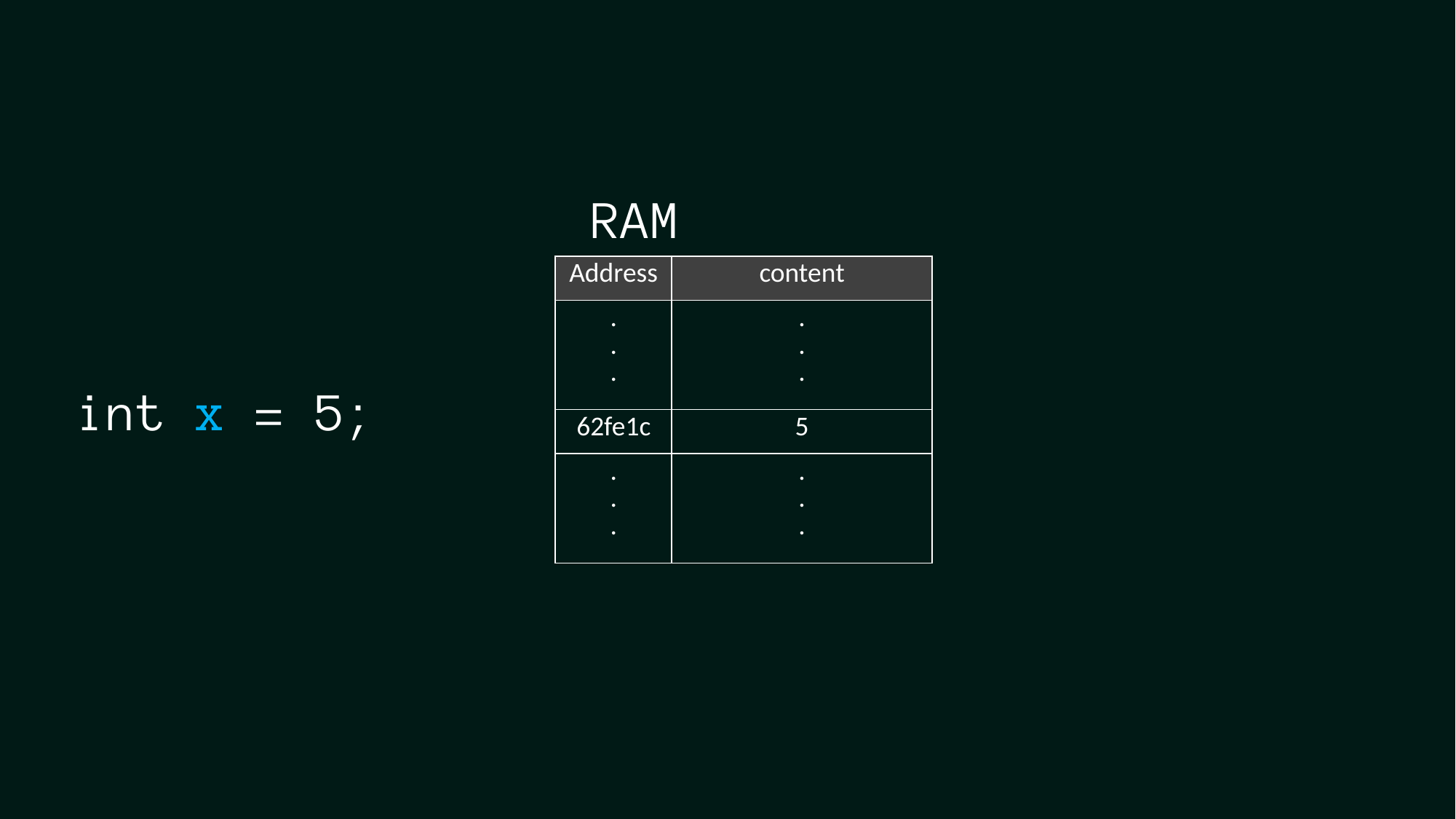

RAM
| Address | content |
| --- | --- |
| . . . | . . . |
| 62fe1c | 5 |
| . . . | . . . |
int x = 5;